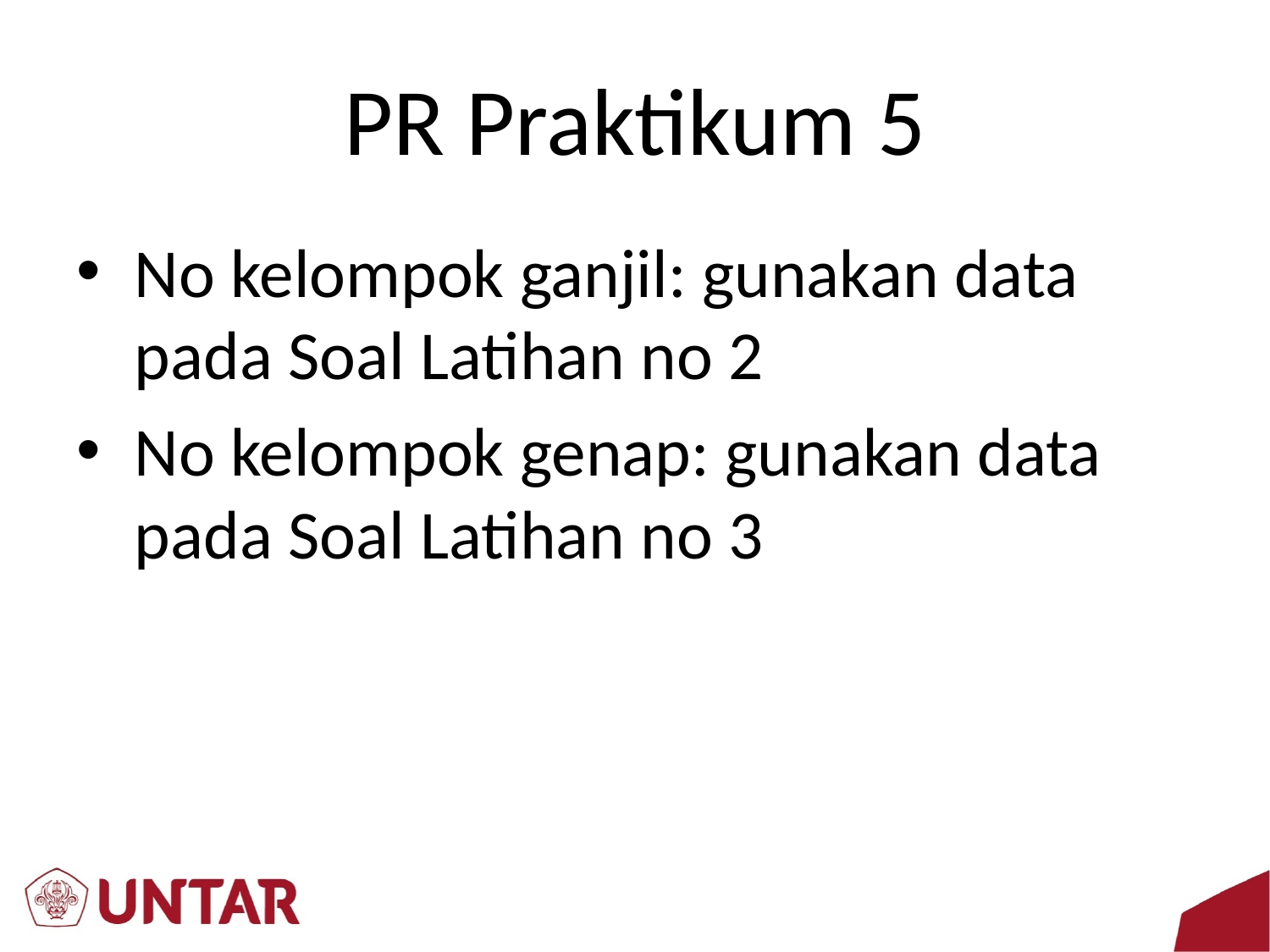

# PR Praktikum 5
No kelompok ganjil: gunakan data pada Soal Latihan no 2
No kelompok genap: gunakan data pada Soal Latihan no 3